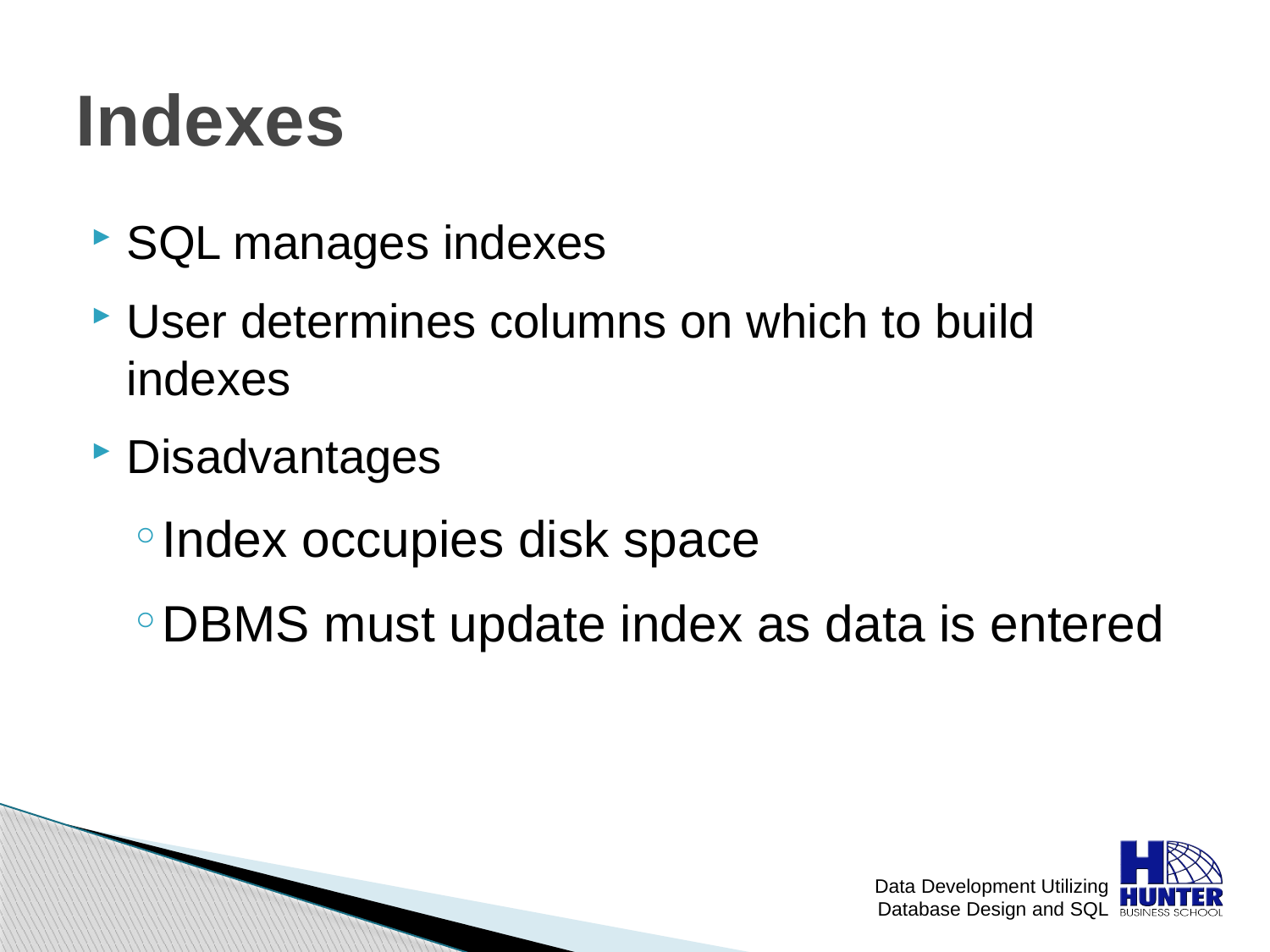

# Indexes
SQL manages indexes
User determines columns on which to build indexes
Disadvantages
Index occupies disk space
DBMS must update index as data is entered